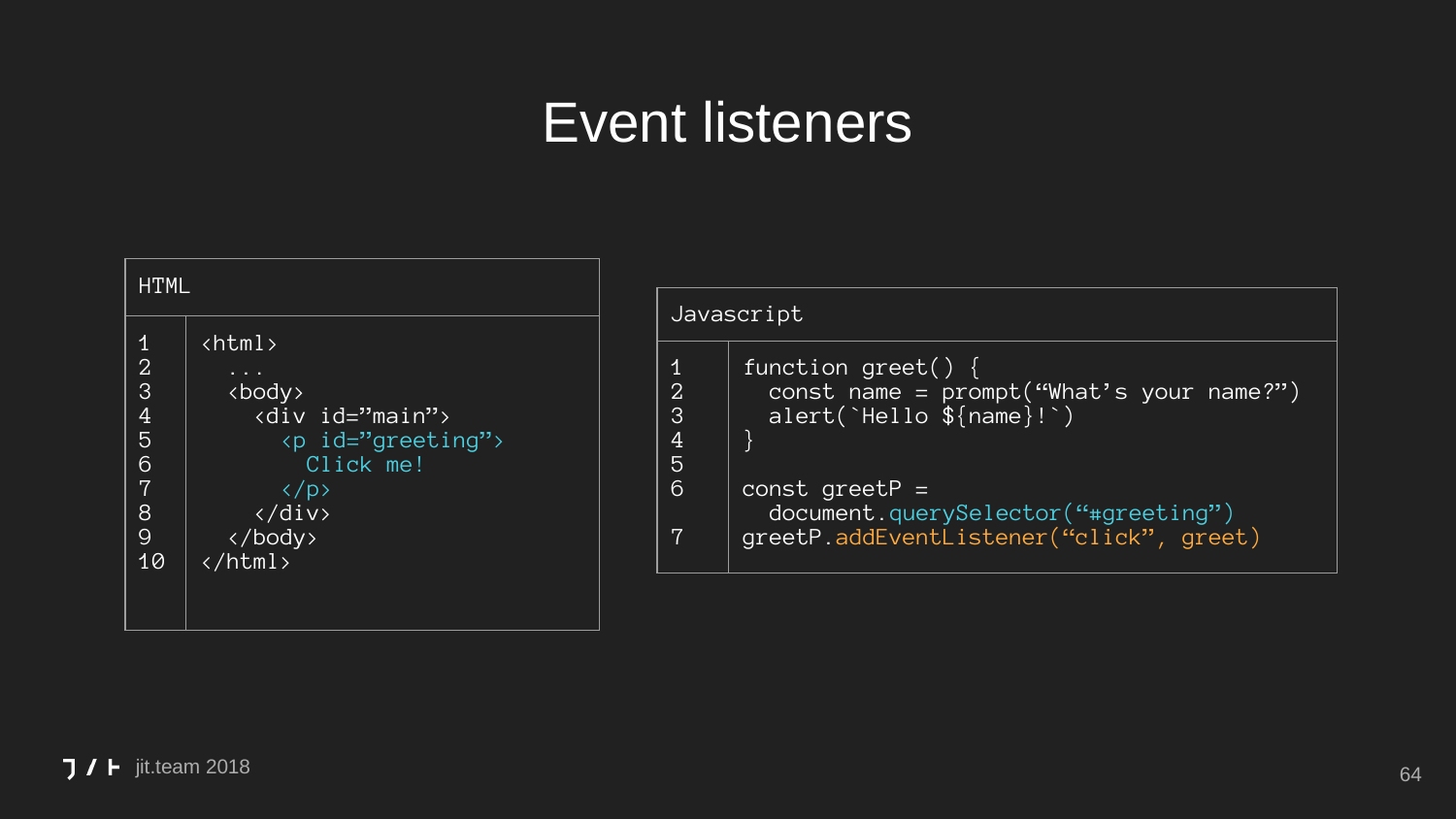

# Event listeners
| HTML |  |
| --- | --- |
| 1 2 3 4 5 6 7 8 9 10 | <html> ... <body> <div id=”main”> <p id=”greeting”> Click me! </p> </div> </body> </html> |
| Javascript |  |
| --- | --- |
| 1 2 3 4 5 6 7 | function greet() { const name = prompt(“What’s your name?”) alert(`Hello ${name}!`) } const greetP = document.querySelector(“#greeting”) greetP.addEventListener(“click”, greet) |
64